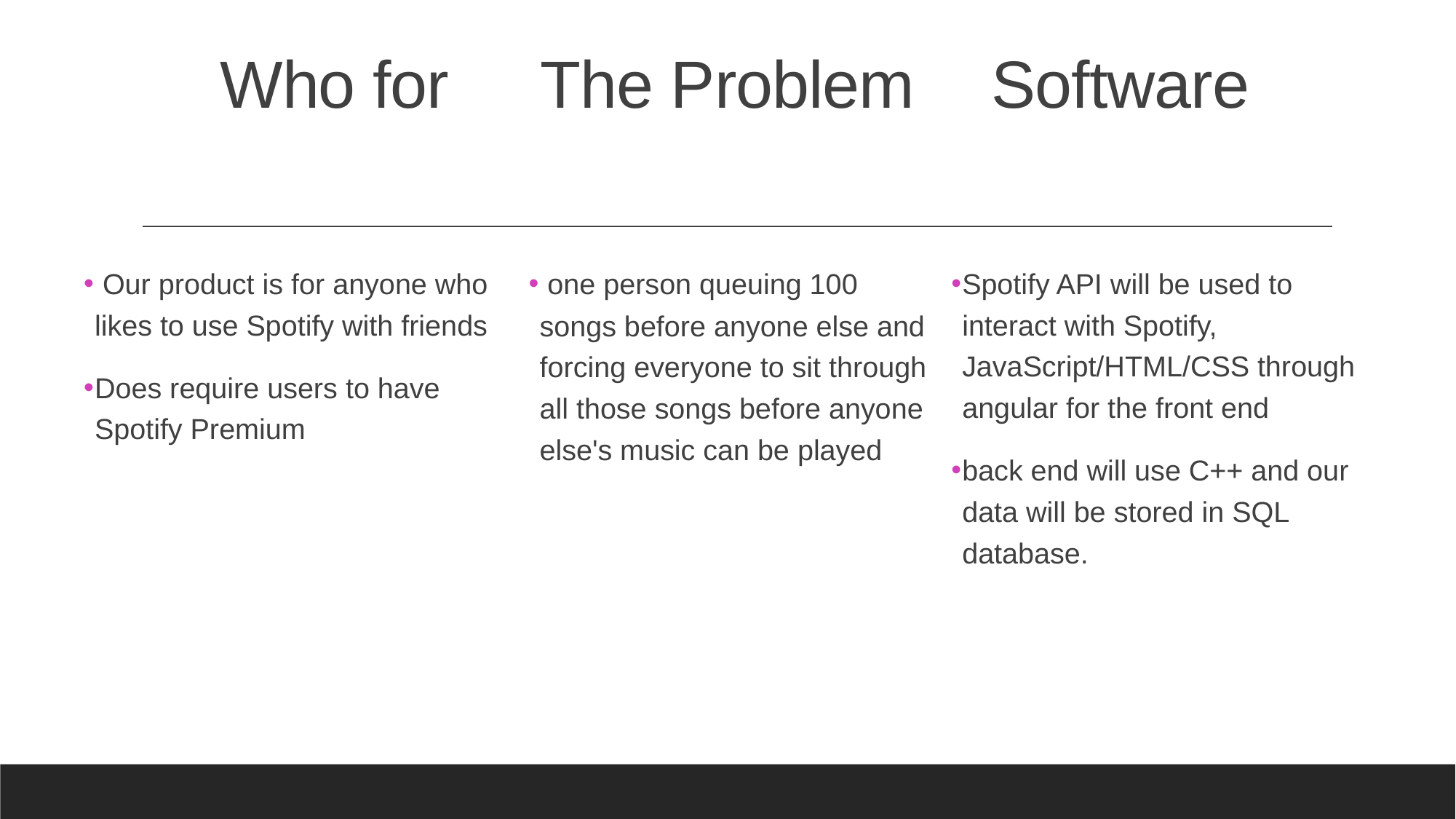

# Who for The Problem Software
Spotify API will be used to interact with Spotify, JavaScript/HTML/CSS through angular for the front end
back end will use C++ and our data will be stored in SQL database.
 Our product is for anyone who likes to use Spotify with friends
Does require users to have Spotify Premium
 one person queuing 100 songs before anyone else and forcing everyone to sit through all those songs before anyone else's music can be played